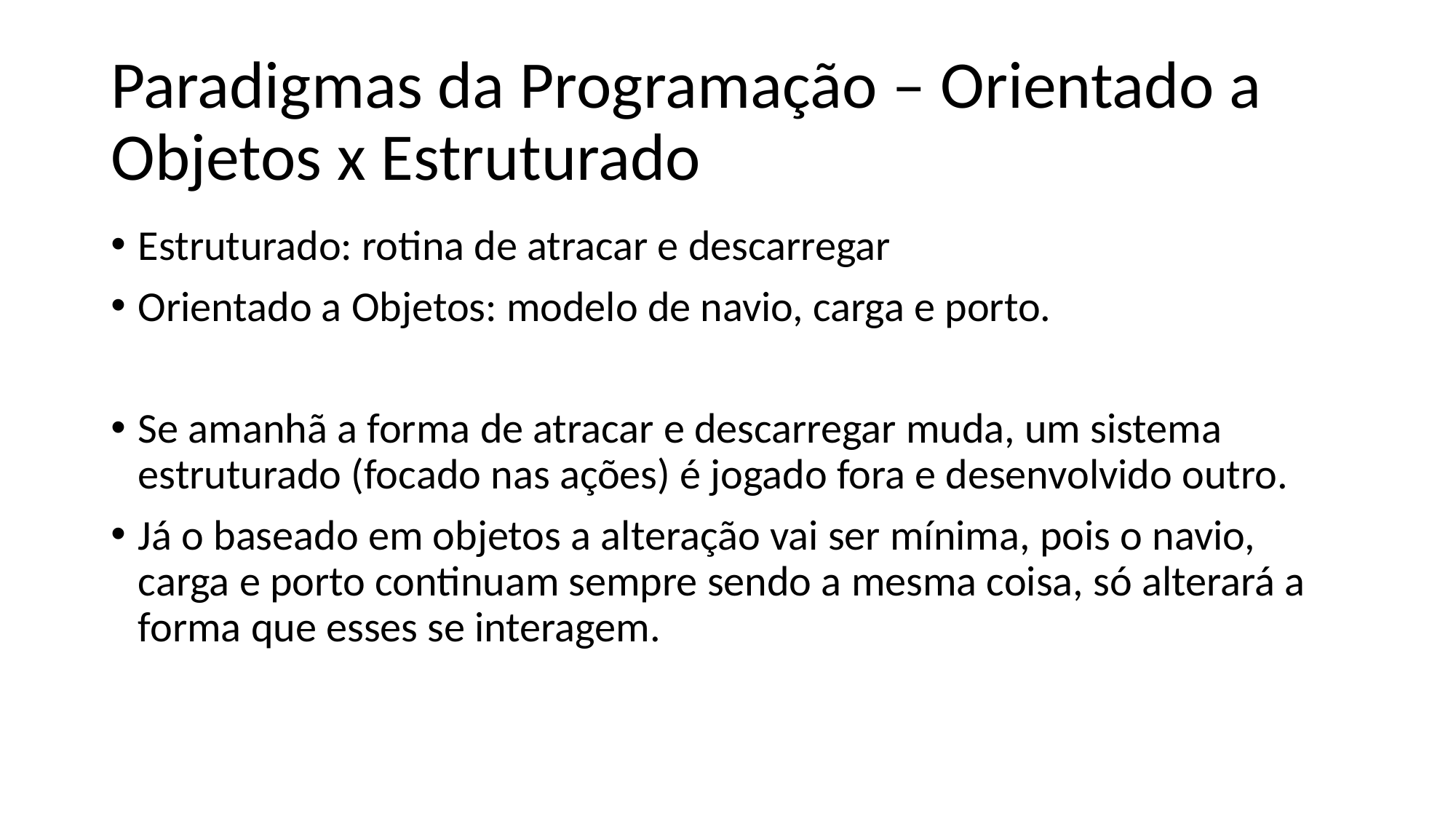

# Paradigmas da Programação – Orientado a Objetos x Estruturado
Estruturado: rotina de atracar e descarregar
Orientado a Objetos: modelo de navio, carga e porto.

Se amanhã a forma de atracar e descarregar muda, um sistema estruturado (focado nas ações) é jogado fora e desenvolvido outro.
Já o baseado em objetos a alteração vai ser mínima, pois o navio, carga e porto continuam sempre sendo a mesma coisa, só alterará a forma que esses se interagem.